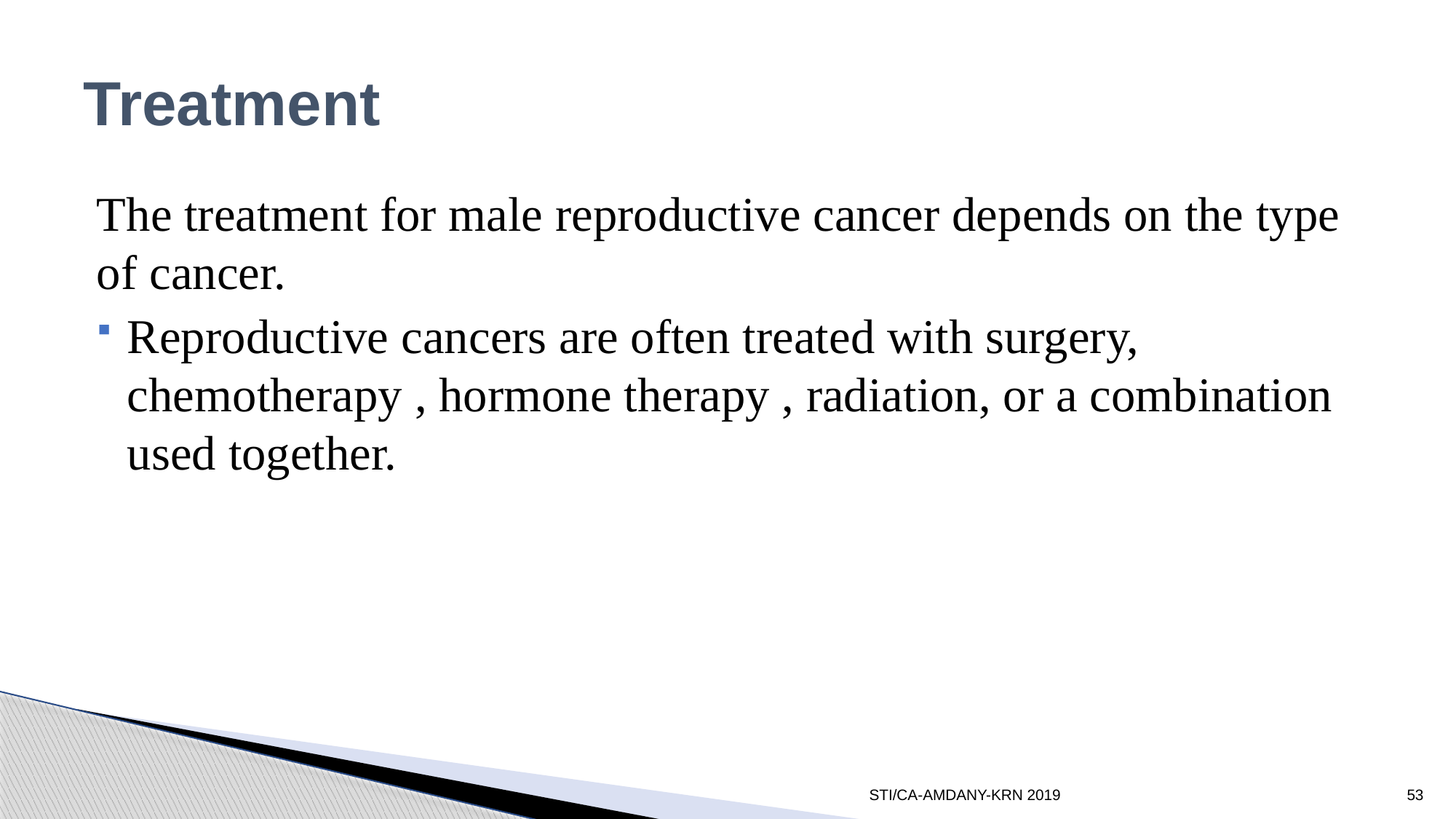

# Treatment
The treatment for male reproductive cancer depends on the type of cancer.
Reproductive cancers are often treated with surgery, chemotherapy , hormone therapy , radiation, or a combination used together.
STI/CA-AMDANY-KRN 2019
53